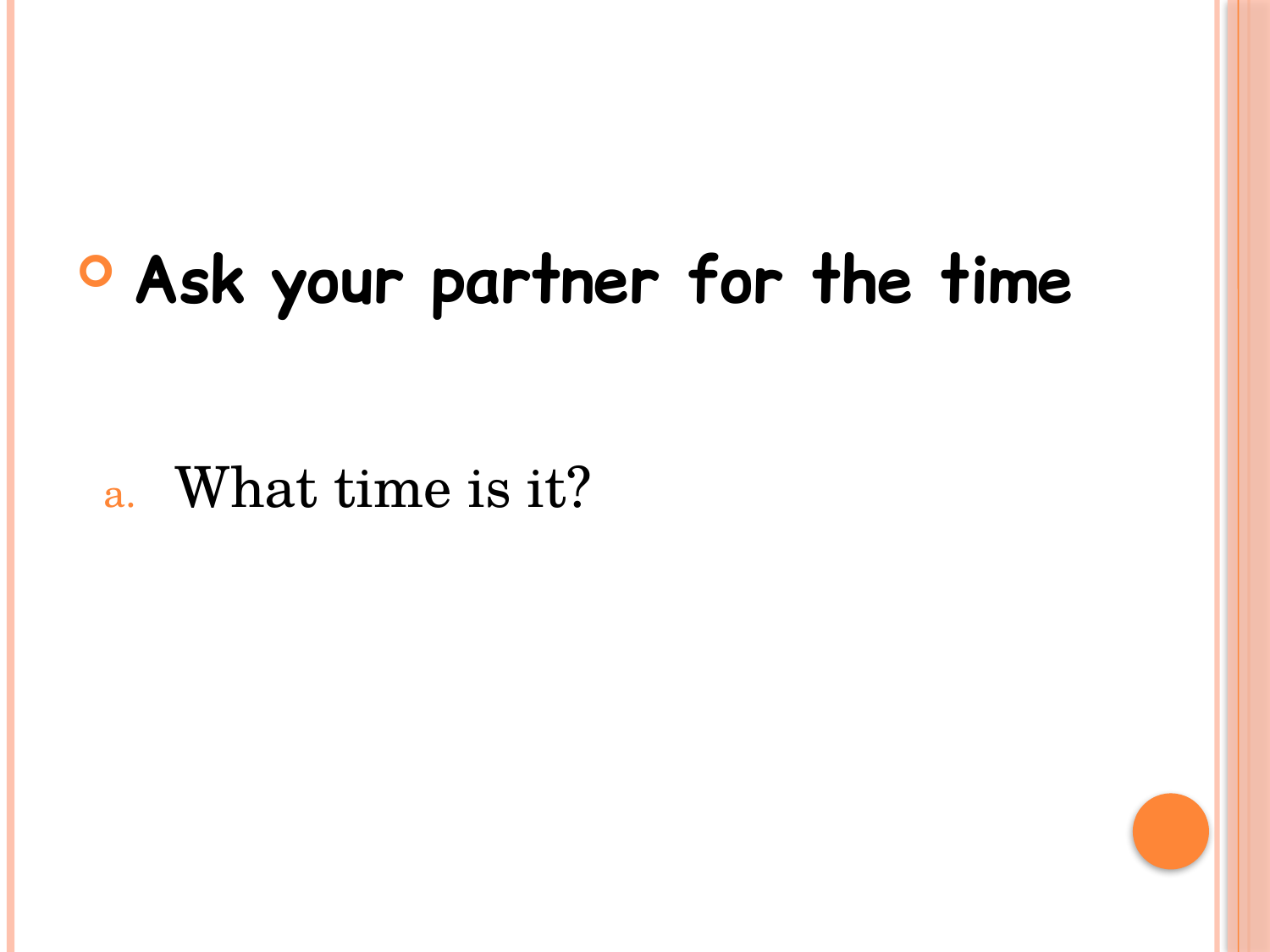

#
 Ask your partner for the time
What time is it?